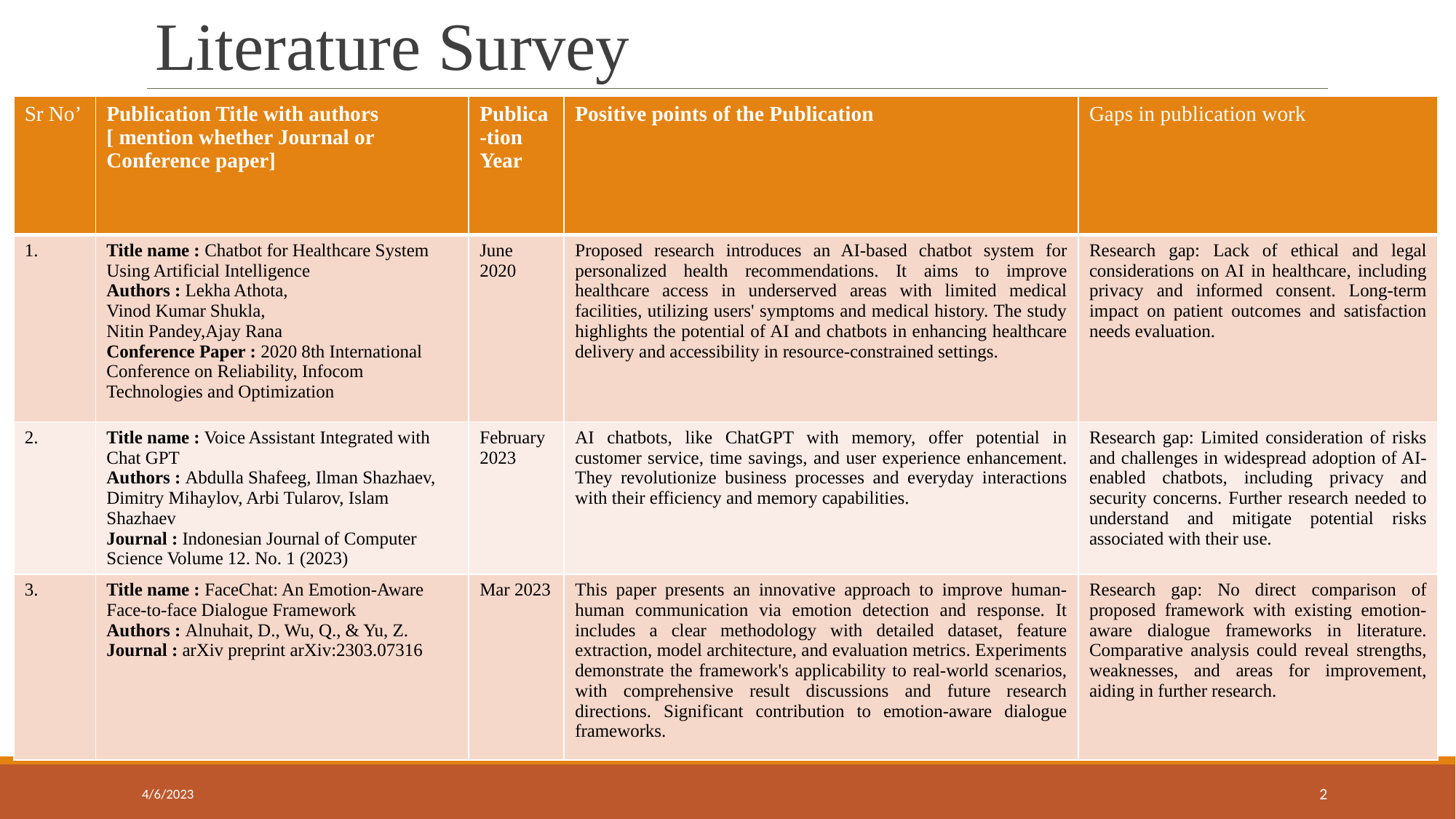

# Literature Survey
| Sr No’ | Publication Title with authors [ mention whether Journal or Conference paper] | Publica-tion Year | Positive points of the Publication | Gaps in publication work |
| --- | --- | --- | --- | --- |
| 1. | Title name : Chatbot for Healthcare System Using Artificial Intelligence Authors : Lekha Athota, Vinod Kumar Shukla, Nitin Pandey,Ajay Rana Conference Paper : 2020 8th International Conference on Reliability, Infocom Technologies and Optimization | June 2020 | Proposed research introduces an AI-based chatbot system for personalized health recommendations. It aims to improve healthcare access in underserved areas with limited medical facilities, utilizing users' symptoms and medical history. The study highlights the potential of AI and chatbots in enhancing healthcare delivery and accessibility in resource-constrained settings. | Research gap: Lack of ethical and legal considerations on AI in healthcare, including privacy and informed consent. Long-term impact on patient outcomes and satisfaction needs evaluation. |
| 2. | Title name : Voice Assistant Integrated with Chat GPT Authors : Abdulla Shafeeg, Ilman Shazhaev, Dimitry Mihaylov, Arbi Tularov, Islam Shazhaev Journal : Indonesian Journal of Computer Science Volume 12. No. 1 (2023) | February 2023 | AI chatbots, like ChatGPT with memory, offer potential in customer service, time savings, and user experience enhancement. They revolutionize business processes and everyday interactions with their efficiency and memory capabilities. | Research gap: Limited consideration of risks and challenges in widespread adoption of AI-enabled chatbots, including privacy and security concerns. Further research needed to understand and mitigate potential risks associated with their use. |
| 3. | Title name : FaceChat: An Emotion-Aware Face-to-face Dialogue Framework Authors : Alnuhait, D., Wu, Q., & Yu, Z. Journal : arXiv preprint arXiv:2303.07316 | Mar 2023 | This paper presents an innovative approach to improve human-human communication via emotion detection and response. It includes a clear methodology with detailed dataset, feature extraction, model architecture, and evaluation metrics. Experiments demonstrate the framework's applicability to real-world scenarios, with comprehensive result discussions and future research directions. Significant contribution to emotion-aware dialogue frameworks. | Research gap: No direct comparison of proposed framework with existing emotion-aware dialogue frameworks in literature. Comparative analysis could reveal strengths, weaknesses, and areas for improvement, aiding in further research. |
4/6/2023
2